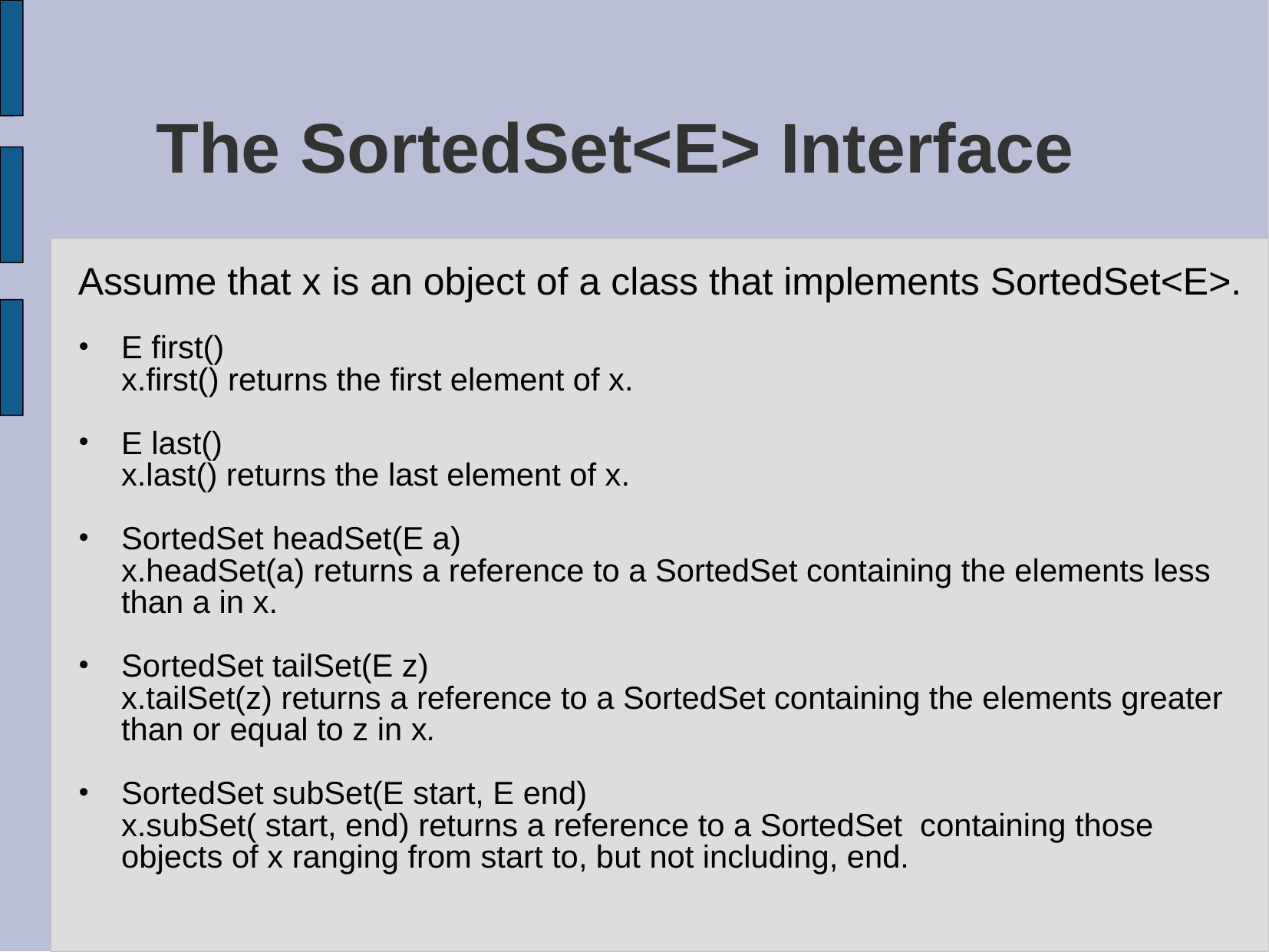

# The SortedSet<E> Interface
Assume that x is an object of a class that implements SortedSet<E>.
E first()
x.first() returns the first element of x.
E last()
x.last() returns the last element of x.
SortedSet headSet(E a)
x.headSet(a) returns a reference to a SortedSet containing the elements less than a in x.
SortedSet tailSet(E z)
x.tailSet(z) returns a reference to a SortedSet containing the elements greater than or equal to z in x.
SortedSet subSet(E start, E end)
x.subSet( start, end) returns a reference to a SortedSet  containing those objects of x ranging from start to, but not including, end.